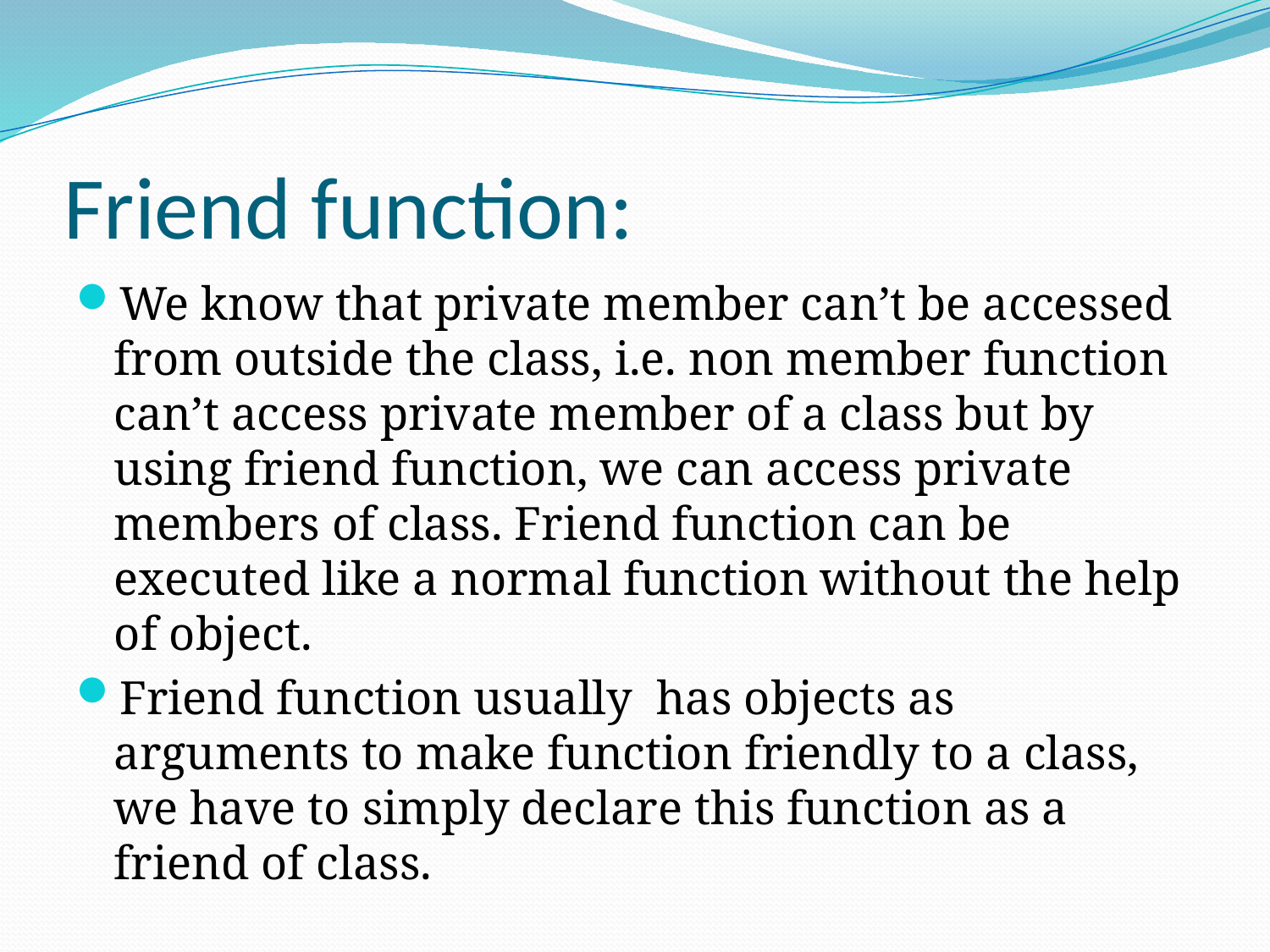

# Friend function:
We know that private member can’t be accessed from outside the class, i.e. non member function can’t access private member of a class but by using friend function, we can access private members of class. Friend function can be executed like a normal function without the help of object.
Friend function usually  has objects as arguments to make function friendly to a class, we have to simply declare this function as a friend of class.